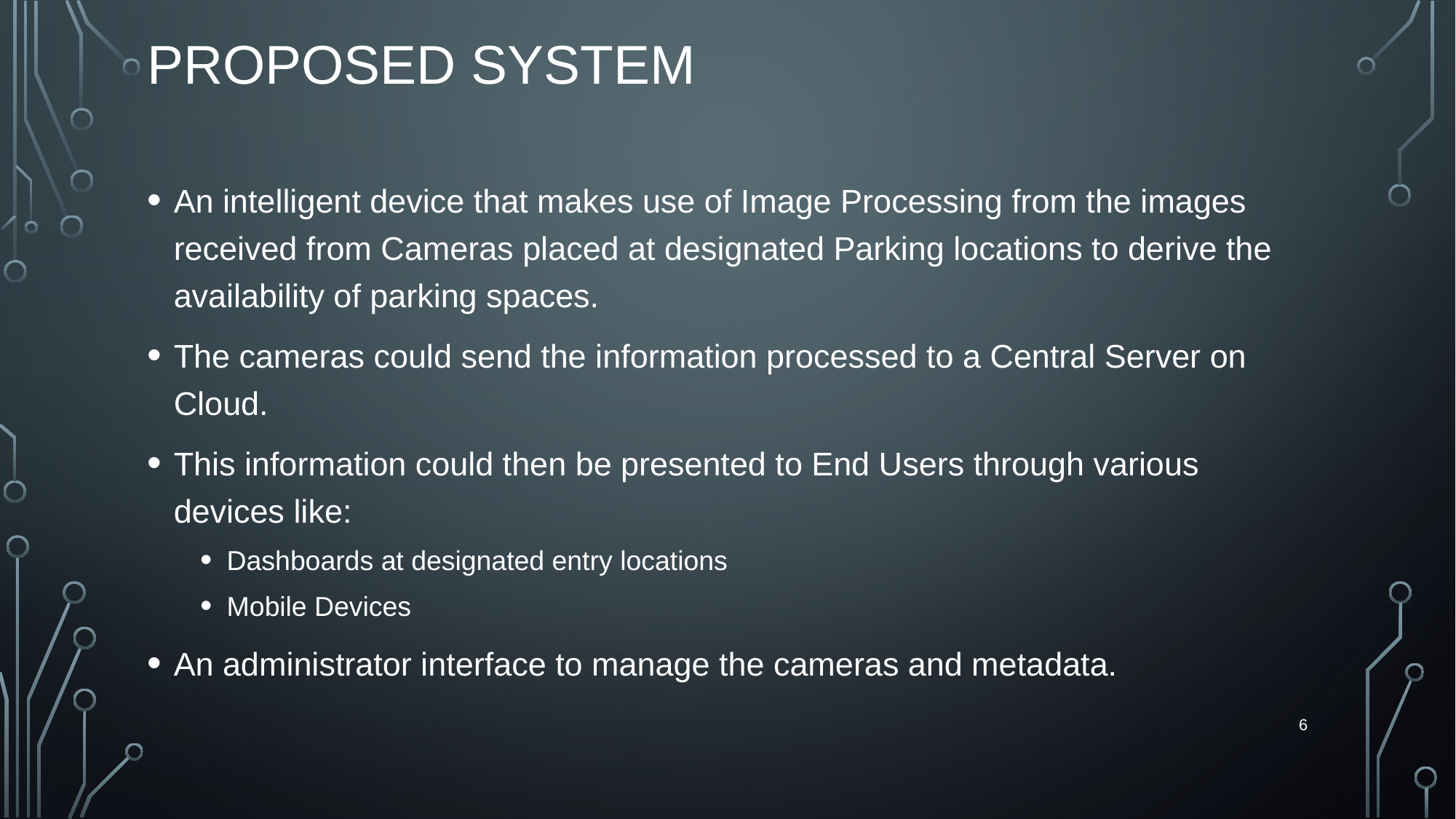

# Proposed System
An intelligent device that makes use of Image Processing from the images received from Cameras placed at designated Parking locations to derive the availability of parking spaces.
The cameras could send the information processed to a Central Server on Cloud.
This information could then be presented to End Users through various devices like:
Dashboards at designated entry locations
Mobile Devices
An administrator interface to manage the cameras and metadata.
6